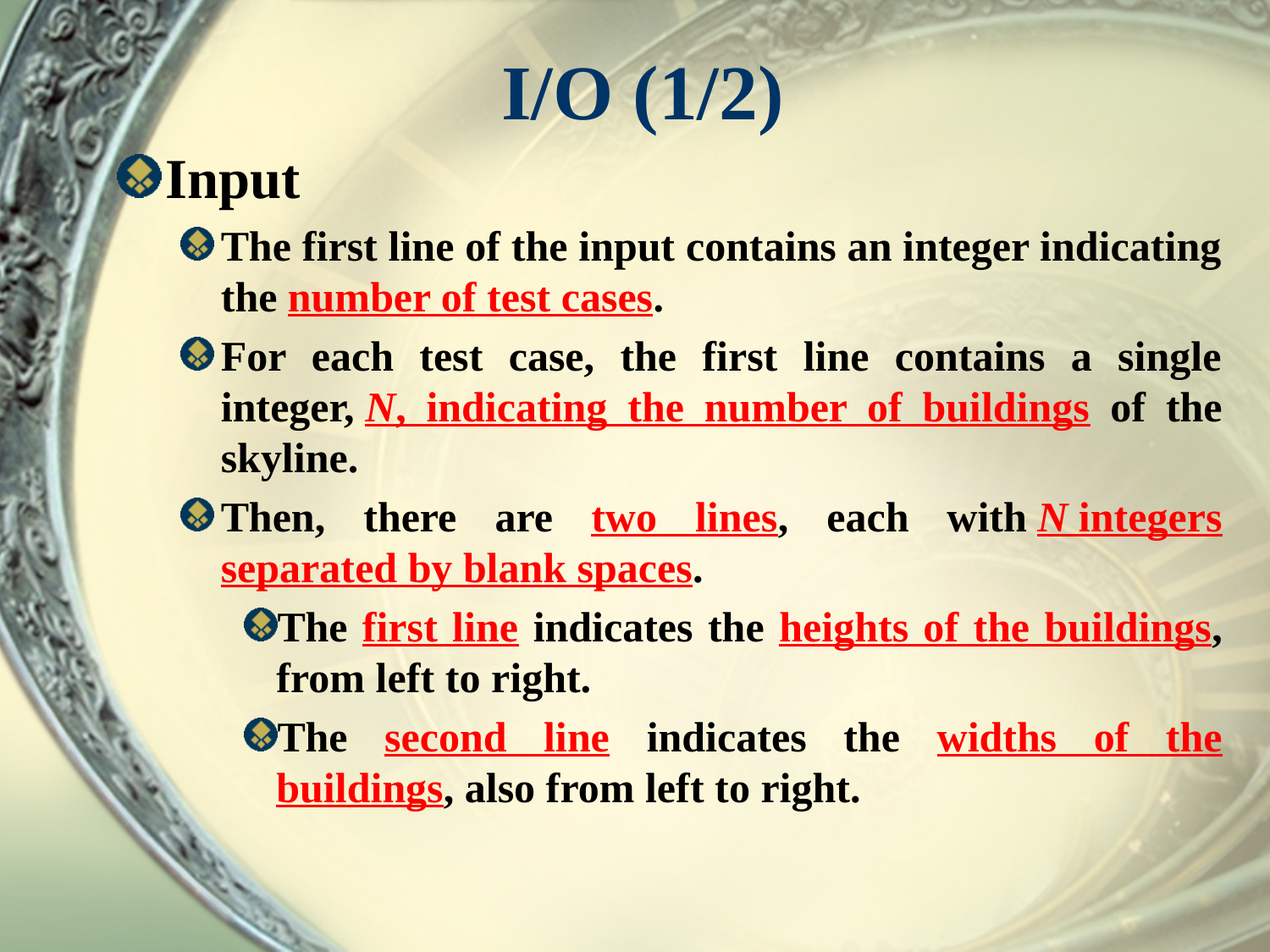

# I/O (1/2)
Input
The first line of the input contains an integer indicating the number of test cases.
For each test case, the first line contains a single integer, N, indicating the number of buildings of the skyline.
Then, there are two lines, each with N integers separated by blank spaces.
The first line indicates the heights of the buildings, from left to right.
The second line indicates the widths of the buildings, also from left to right.